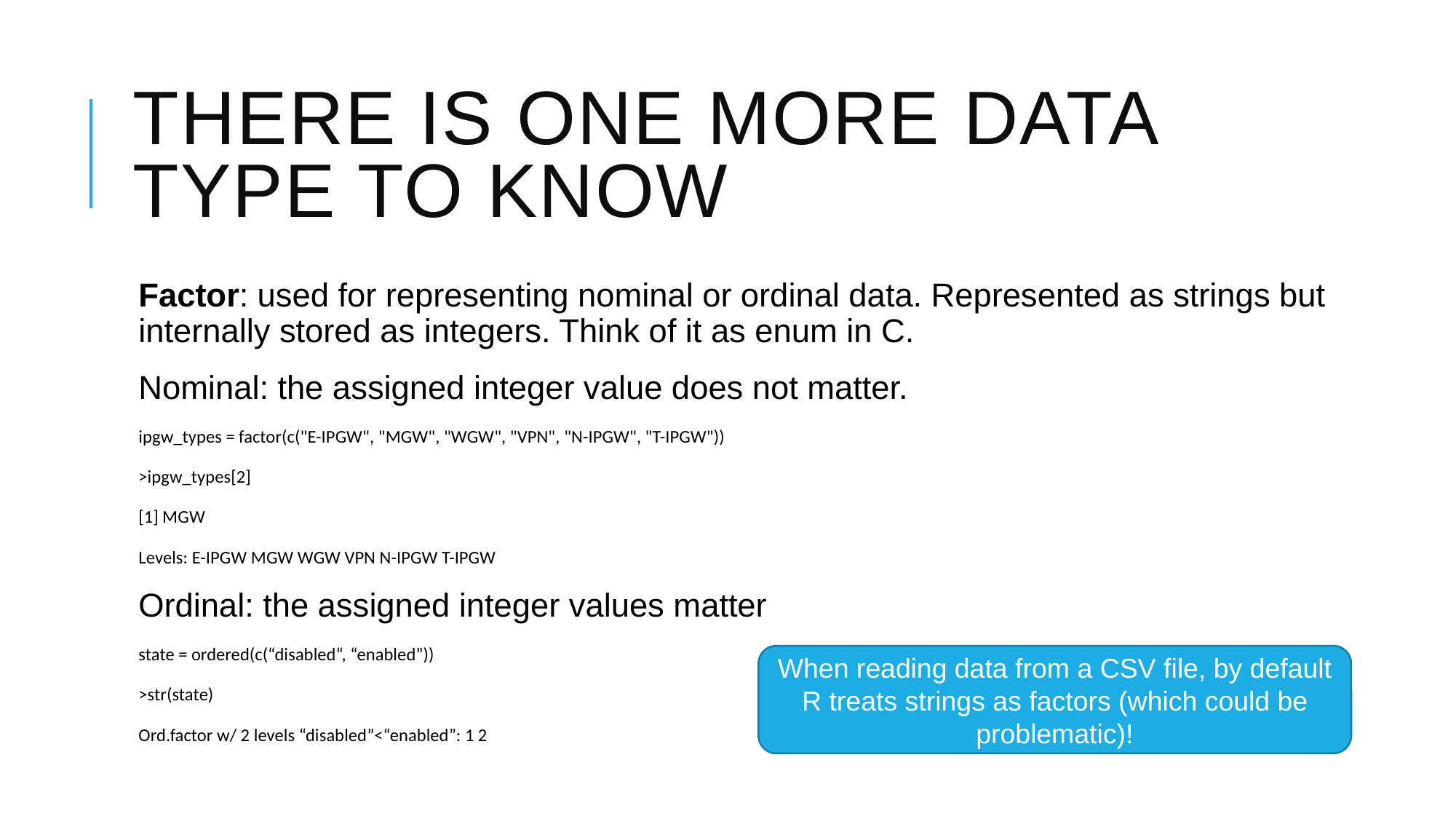

# There is one more data type to know
Factor: used for representing nominal or ordinal data. Represented as strings but internally stored as integers. Think of it as enum in C.
Nominal: the assigned integer value does not matter.
ipgw_types = factor(c("E-IPGW", "MGW", "WGW", "VPN", "N-IPGW", "T-IPGW"))
>ipgw_types[2]
[1] MGW
Levels: E-IPGW MGW WGW VPN N-IPGW T-IPGW
Ordinal: the assigned integer values matter
state = ordered(c(“disabled“, “enabled”))
>str(state)
Ord.factor w/ 2 levels “disabled”<“enabled”: 1 2

When reading data from a CSV file, by default R treats strings as factors (which could be problematic)!